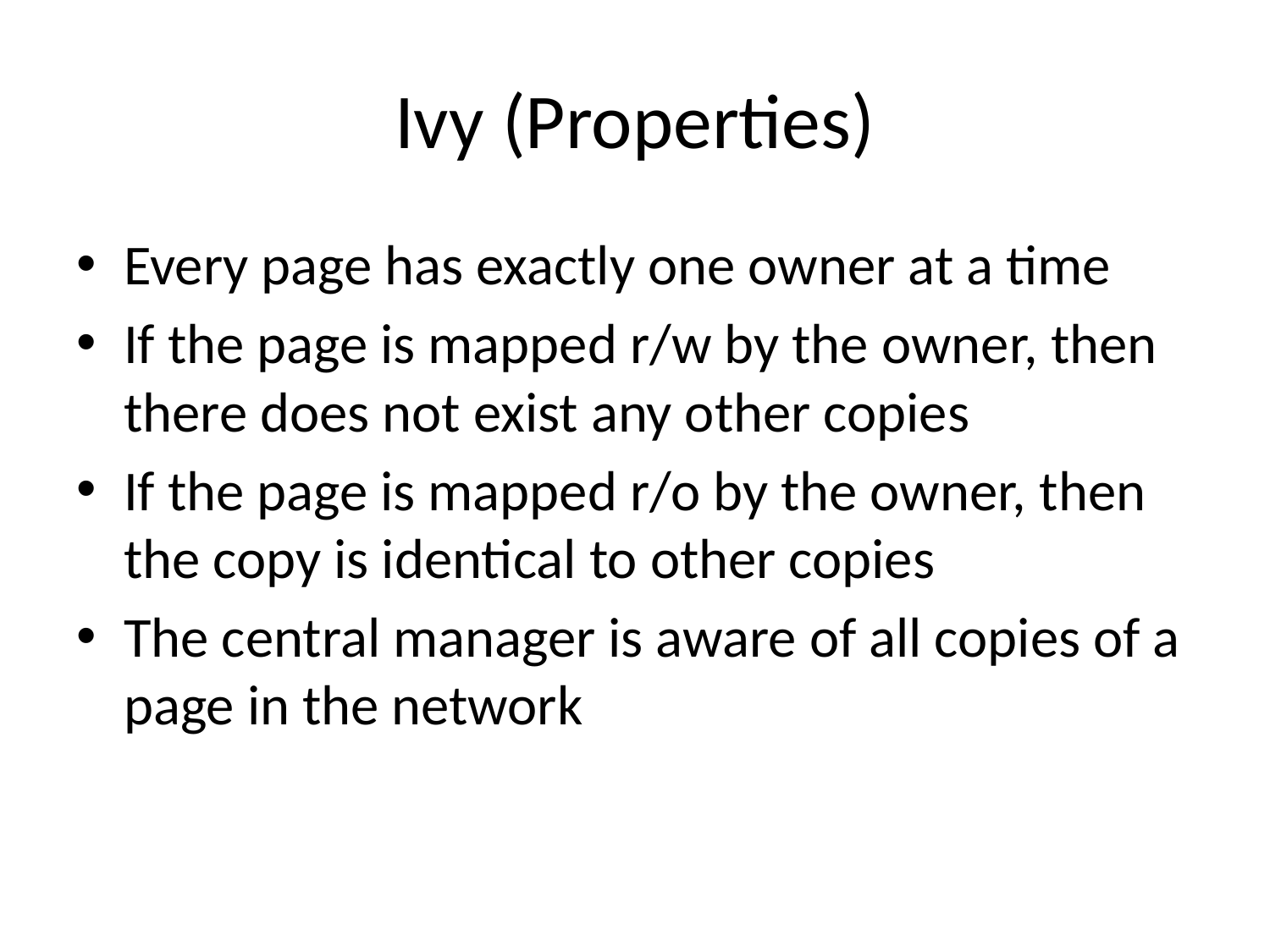

# Ivy (Properties)
Every page has exactly one owner at a time
If the page is mapped r/w by the owner, then there does not exist any other copies
If the page is mapped r/o by the owner, then the copy is identical to other copies
The central manager is aware of all copies of a page in the network